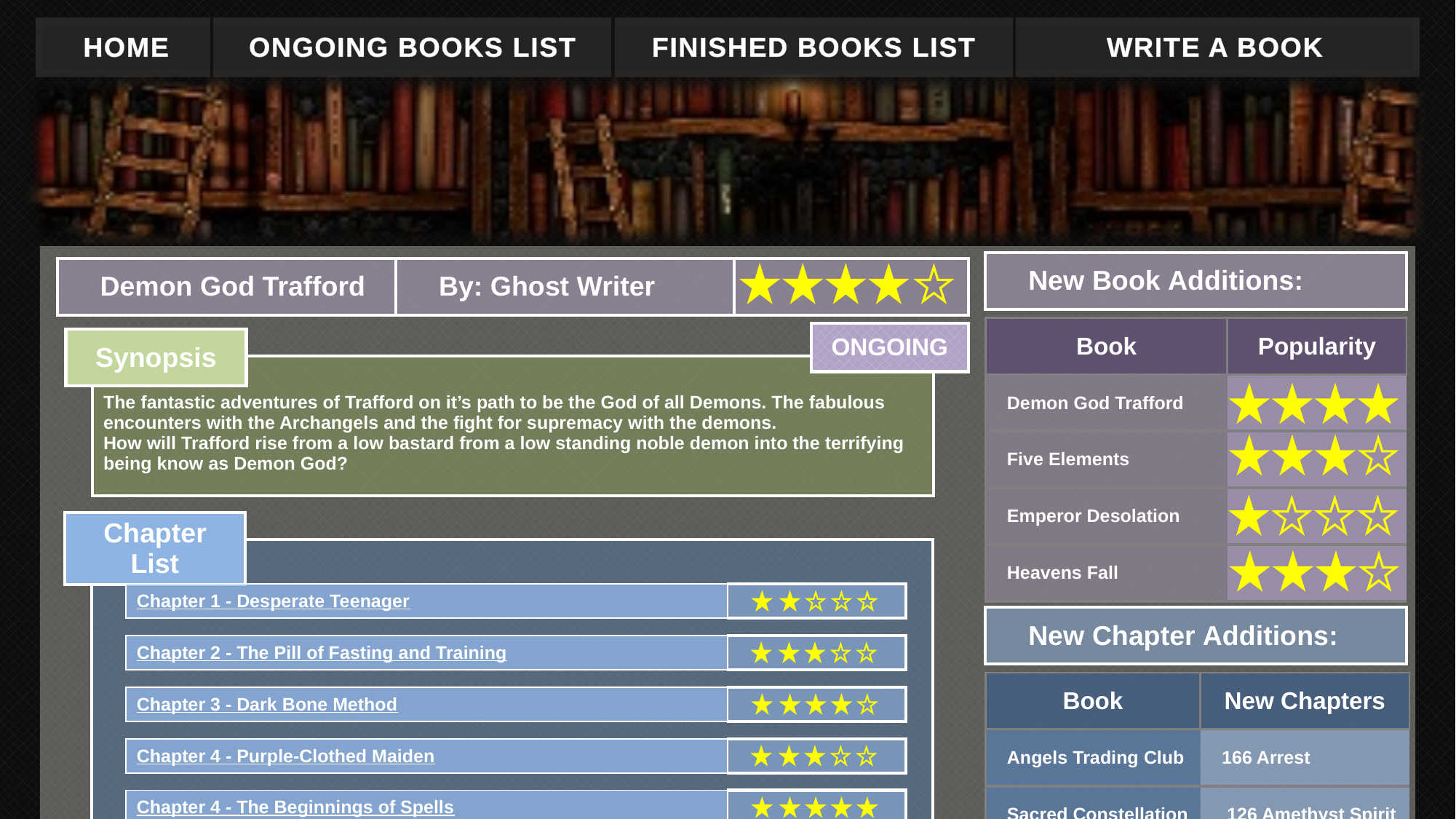

| New Book Additions: |
| --- |
| Demon God Trafford | By: Ghost Writer |  |
| --- | --- | --- |

| Book | Popularity |
| --- | --- |
| Demon God Trafford |  |
| Five Elements |  |
| Emperor Desolation |  |
| Heavens Fall |  |
| ONGOING |
| --- |
| Synopsis |
| --- |
| The fantastic adventures of Trafford on it’s path to be the God of all Demons. The fabulous encounters with the Archangels and the fight for supremacy with the demons. How will Trafford rise from a low bastard from a low standing noble demon into the terrifying being know as Demon God? |
| --- |

| Chapter List |
| --- |
|  |
| --- |

| Chapter 1 - Desperate Teenager |  |
| --- | --- |

| New Chapter Additions: |
| --- |
| Chapter 2 - The Pill of Fasting and Training |  |
| --- | --- |

| Book | New Chapters |
| --- | --- |
| Angels Trading Club | 166 Arrest |
| Sacred Constellation | 126 Amethyst Spirit |
| Emperor | 599 End of the Inheritance |
| Heavens Fall | 3 The ‘Thousand Evils’ |
| The Thief | 15 The Ambush Tactic |
| A Mage In Space | 4 Blue Sandstone |
| Spaceship AI0666 | 27 Time for War! |
| A Virus Life | 43 Migration |
| Chapter 3 - Dark Bone Method |  |
| --- | --- |

| Chapter 4 - Purple-Clothed Maiden |  |
| --- | --- |

| Chapter 4 - The Beginnings of Spells |  |
| --- | --- |

| Chapter 5 - Spirit Farms |  |
| --- | --- |